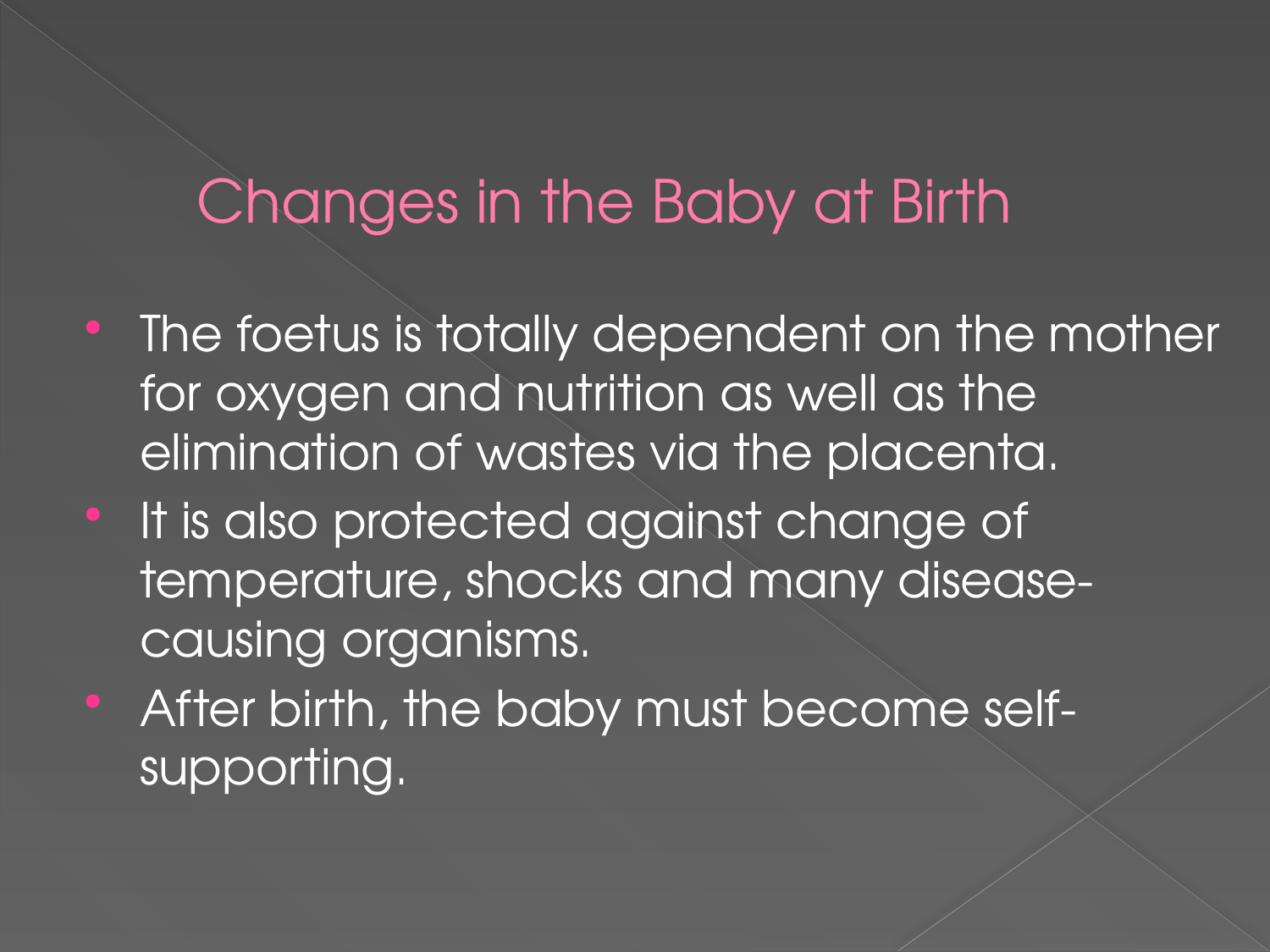

# Changes in the Baby at Birth
The foetus is totally dependent on the mother for oxygen and nutrition as well as the elimination of wastes via the placenta.
It is also protected against change of temperature, shocks and many disease-causing organisms.
After birth, the baby must become self-supporting.